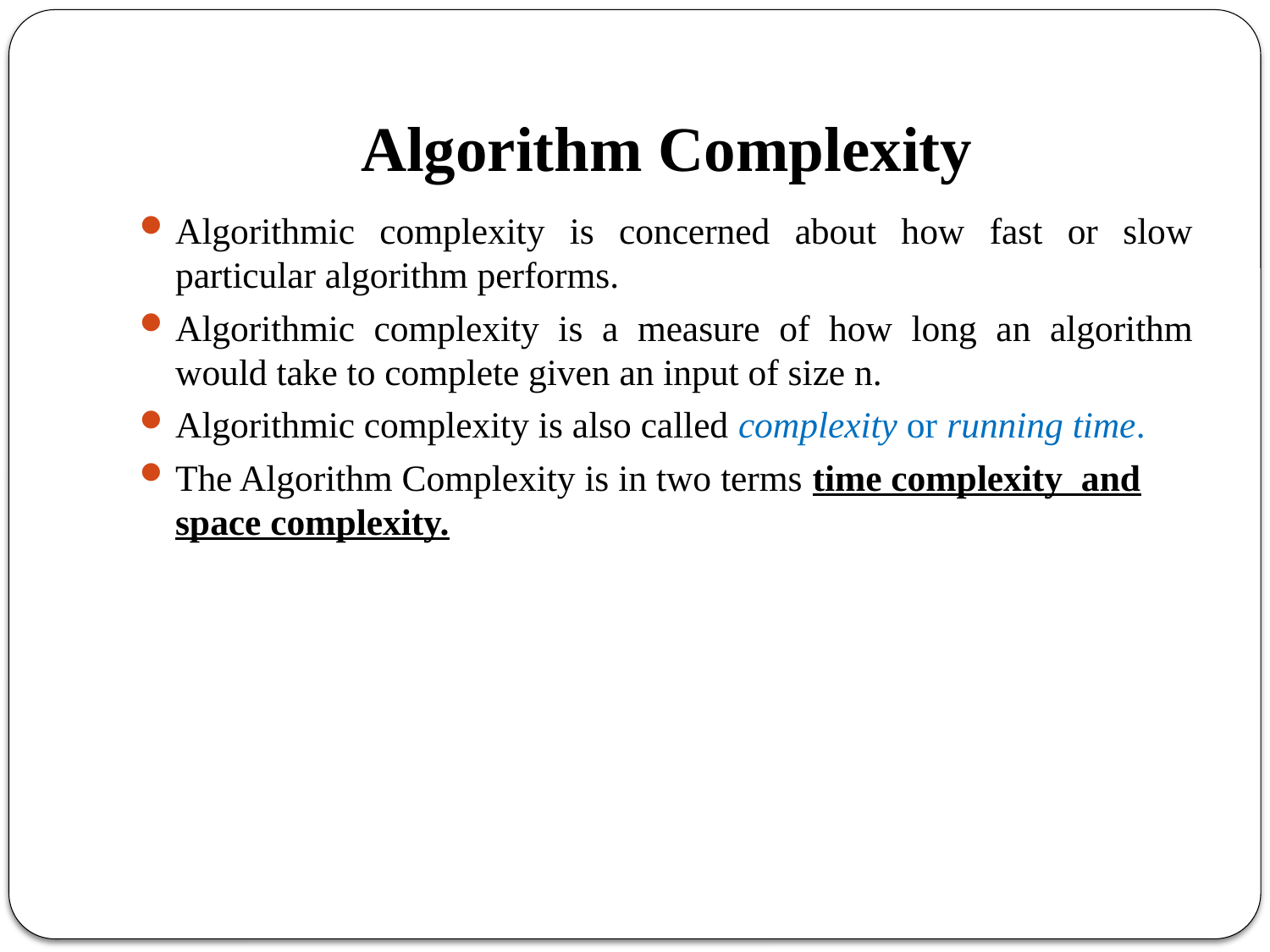

# Algorithm Complexity
Algorithmic complexity is concerned about how fast or slow particular algorithm performs.
Algorithmic complexity is a measure of how long an algorithm would take to complete given an input of size n.
Algorithmic complexity is also called complexity or running time.
The Algorithm Complexity is in two terms time complexity  and space complexity.